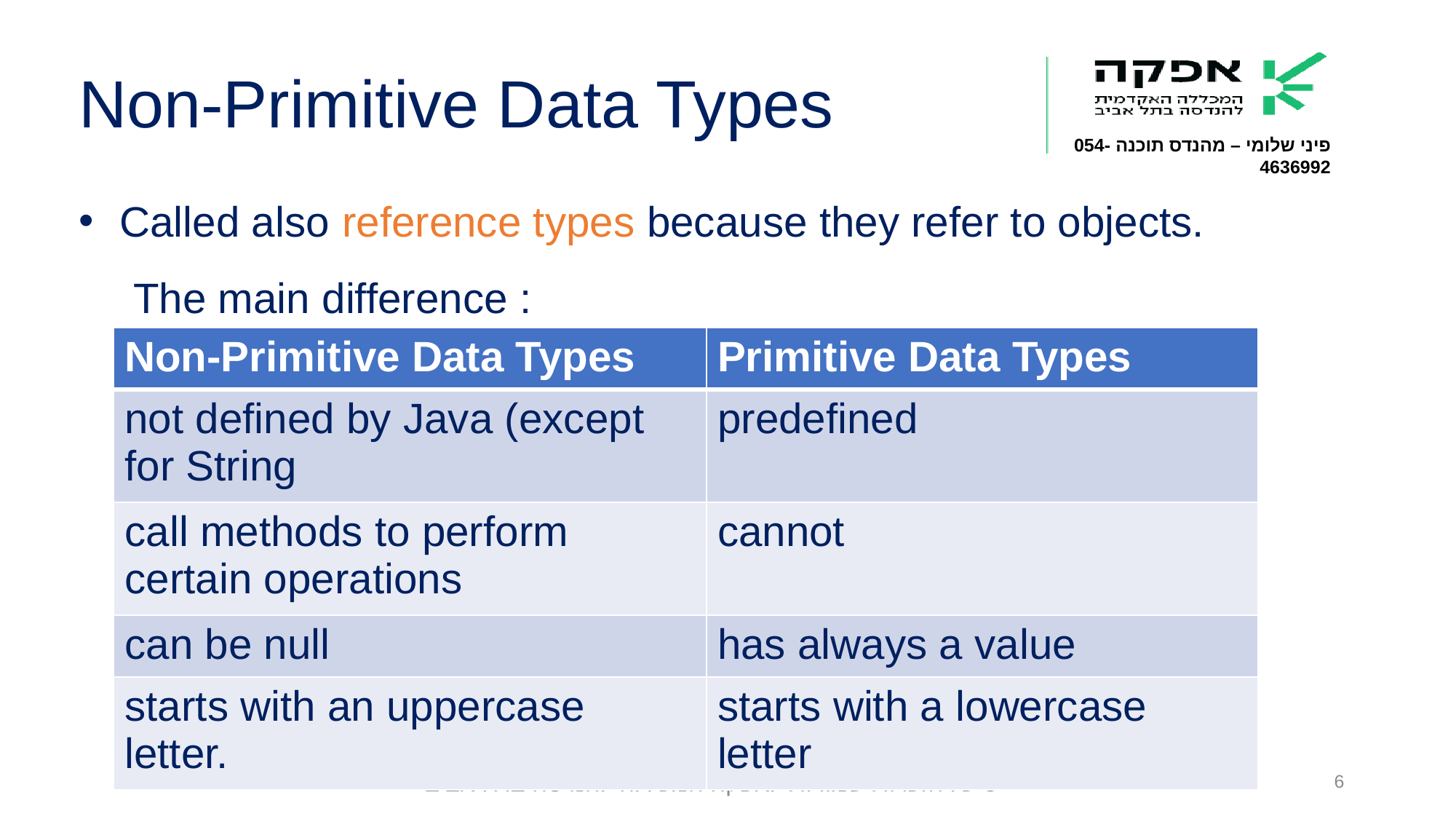

Non-Primitive Data Types
Called also reference types because they refer to objects.
The main difference :
| Non-Primitive Data Types | Primitive Data Types |
| --- | --- |
| not defined by Java (except for String | predefined |
| call methods to perform certain operations | cannot |
| can be null | has always a value |
| starts with an uppercase letter. | starts with a lowercase letter |
© כל הזכויות שמורות לאפקה המכללה להנדסה בתל אביב
6